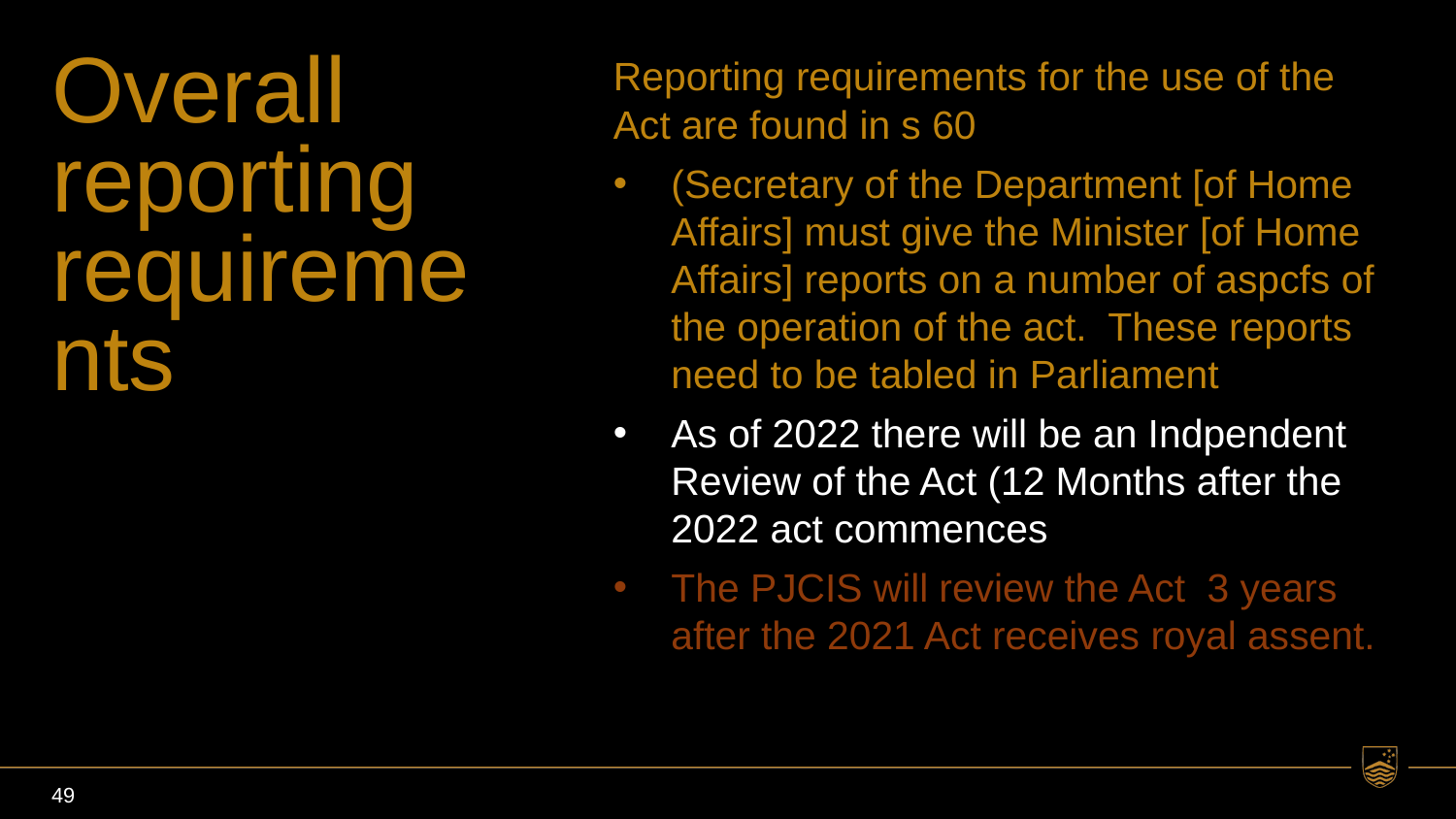

# Overall reporting requirements
Reporting requirements for the use of the Act are found in s 60
(Secretary of the Department [of Home Affairs] must give the Minister [of Home Affairs] reports on a number of aspcfs of the operation of the act.  These reports need to be tabled in Parliament
As of 2022 there will be an Indpendent Review of the Act (12 Months after the 2022 act commences
The PJCIS will review the Act  3 years after the 2021 Act receives royal assent.

49